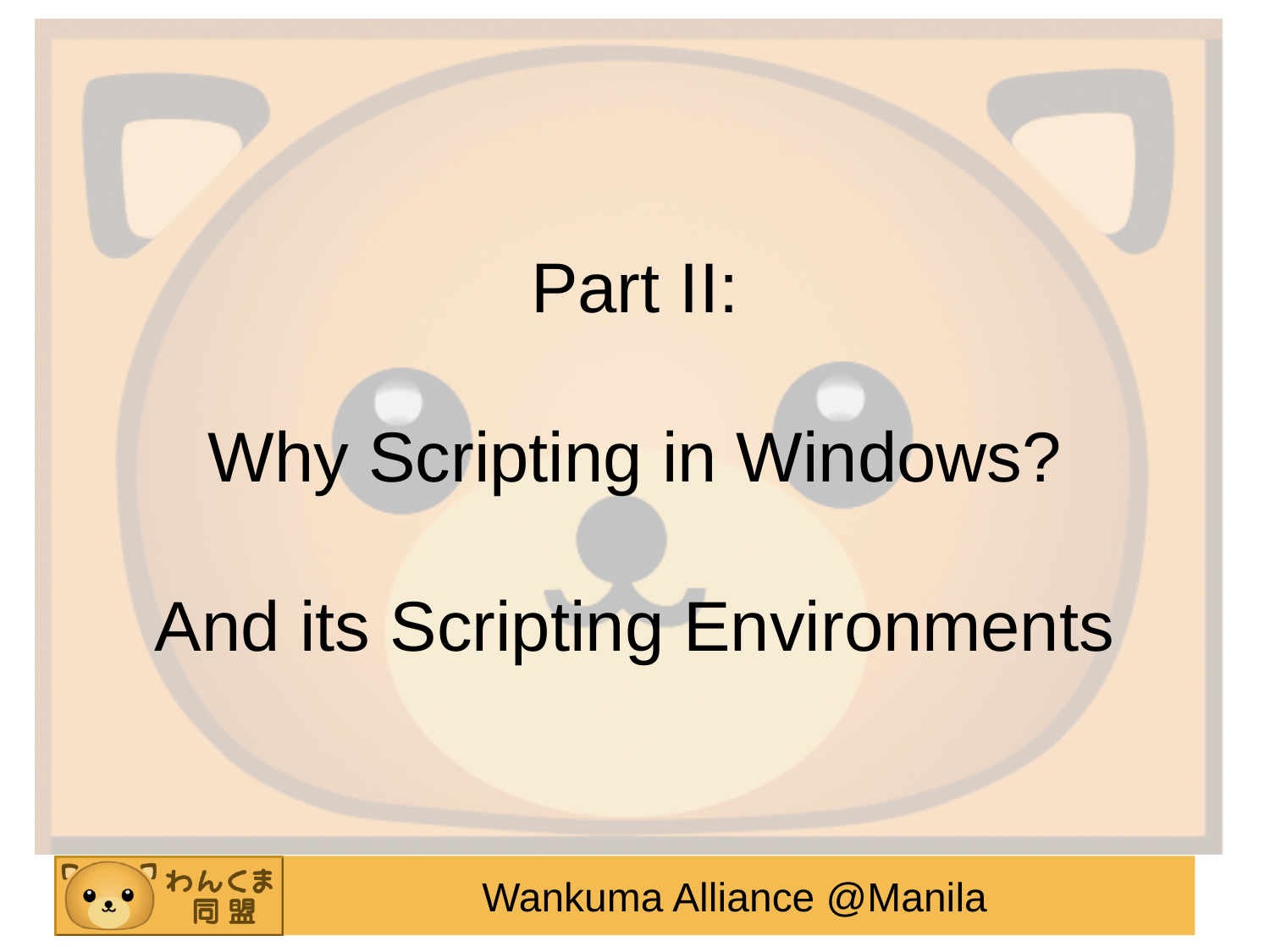

# Part II: Why Scripting in Windows? And its Scripting Environments